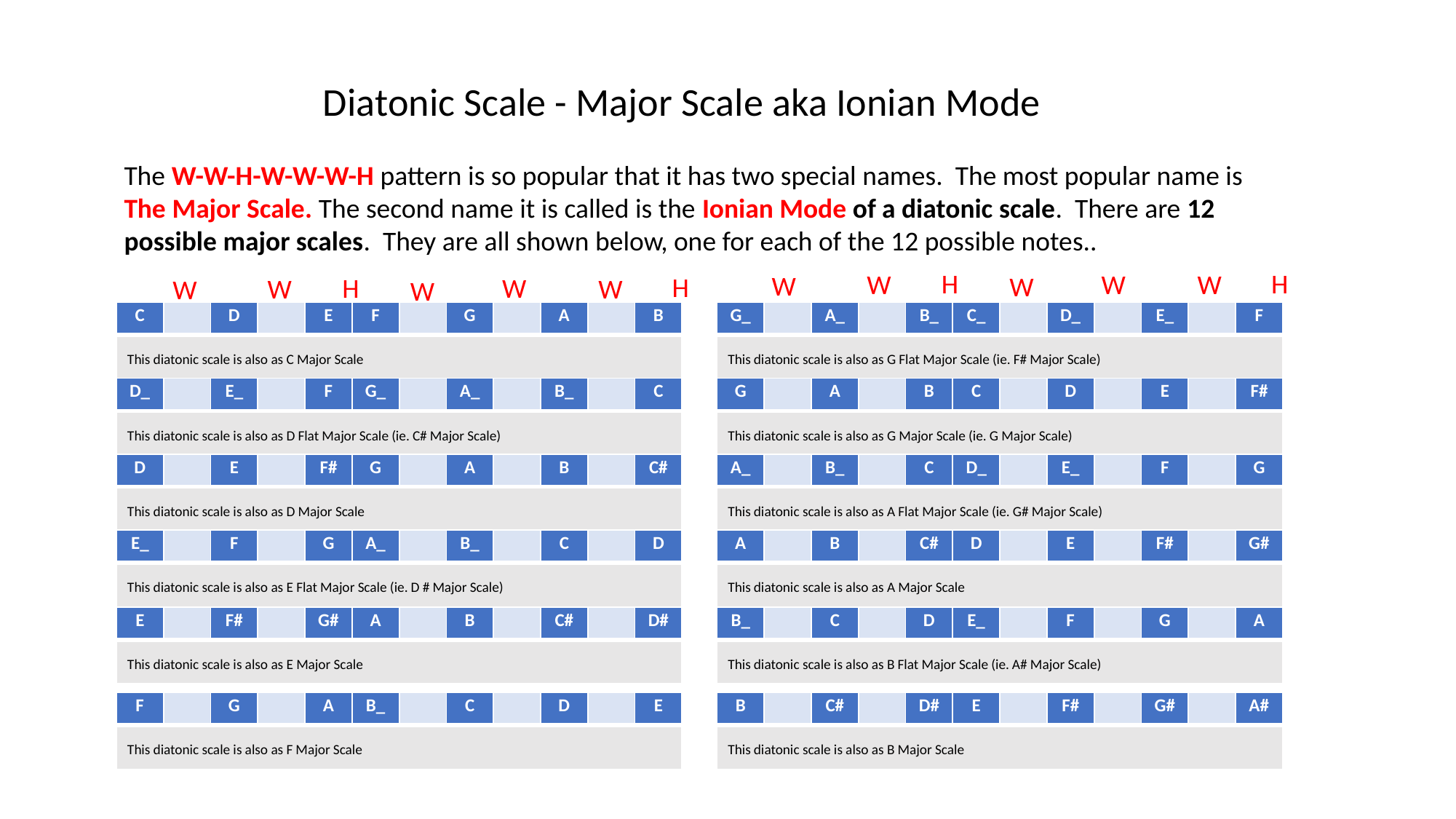

Diatonic Scale - Major Scale aka Ionian Mode
The W-W-H-W-W-W-H pattern is so popular that it has two special names.  The most popular name is
The Major Scale. The second name it is called is the Ionian Mode of a diatonic scale.  There are 12
possible major scales.  They are all shown below, one for each of the 12 possible notes..
H
H
W
W
W
W
W
H
H
W
W
W
W
W
| C |  | D |  | E | F |  | G |  | A |  | B |
| --- | --- | --- | --- | --- | --- | --- | --- | --- | --- | --- | --- |
| This diatonic scale is also as C Major Scale |  |  |  |  |  |  |  |  |  |  |  |
| G\_ |  | A\_ |  | B\_ | C\_ |  | D\_ |  | E\_ |  | F |
| --- | --- | --- | --- | --- | --- | --- | --- | --- | --- | --- | --- |
| This diatonic scale is also as G Flat Major Scale (ie. F# Major Scale) |  |  |  |  |  |  |  |  |  |  |  |
| D\_ |  | E\_ |  | F | G\_ |  | A\_ |  | B\_ |  | C |
| --- | --- | --- | --- | --- | --- | --- | --- | --- | --- | --- | --- |
| This diatonic scale is also as D Flat Major Scale (ie. C# Major Scale) |  |  |  |  |  |  |  |  |  |  |  |
| G |  | A |  | B | C |  | D |  | E |  | F# |
| --- | --- | --- | --- | --- | --- | --- | --- | --- | --- | --- | --- |
| This diatonic scale is also as G Major Scale (ie. G Major Scale) |  |  |  |  |  |  |  |  |  |  |  |
| D |  | E |  | F# | G |  | A |  | B |  | C# |
| --- | --- | --- | --- | --- | --- | --- | --- | --- | --- | --- | --- |
| This diatonic scale is also as D Major Scale |  |  |  |  |  |  |  |  |  |  |  |
| A\_ |  | B\_ |  | C | D\_ |  | E\_ |  | F |  | G |
| --- | --- | --- | --- | --- | --- | --- | --- | --- | --- | --- | --- |
| This diatonic scale is also as A Flat Major Scale (ie. G# Major Scale) |  |  |  |  |  |  |  |  |  |  |  |
| E\_ |  | F |  | G | A\_ |  | B\_ |  | C |  | D |
| --- | --- | --- | --- | --- | --- | --- | --- | --- | --- | --- | --- |
| This diatonic scale is also as E Flat Major Scale (ie. D # Major Scale) |  |  |  |  |  |  |  |  |  |  |  |
| A |  | B |  | C# | D |  | E |  | F# |  | G# |
| --- | --- | --- | --- | --- | --- | --- | --- | --- | --- | --- | --- |
| This diatonic scale is also as A Major Scale |  |  |  |  |  |  |  |  |  |  |  |
| E |  | F# |  | G# | A |  | B |  | C# |  | D# |
| --- | --- | --- | --- | --- | --- | --- | --- | --- | --- | --- | --- |
| This diatonic scale is also as E Major Scale |  |  |  |  |  |  |  |  |  |  |  |
| B\_ |  | C |  | D | E\_ |  | F |  | G |  | A |
| --- | --- | --- | --- | --- | --- | --- | --- | --- | --- | --- | --- |
| This diatonic scale is also as B Flat Major Scale (ie. A# Major Scale) |  |  |  |  |  |  |  |  |  |  |  |
| F |  | G |  | A | B\_ |  | C |  | D |  | E |
| --- | --- | --- | --- | --- | --- | --- | --- | --- | --- | --- | --- |
| This diatonic scale is also as F Major Scale |  |  |  |  |  |  |  |  |  |  |  |
| B |  | C# |  | D# | E |  | F# |  | G# |  | A# |
| --- | --- | --- | --- | --- | --- | --- | --- | --- | --- | --- | --- |
| This diatonic scale is also as B Major Scale |  |  |  |  |  |  |  |  |  |  |  |